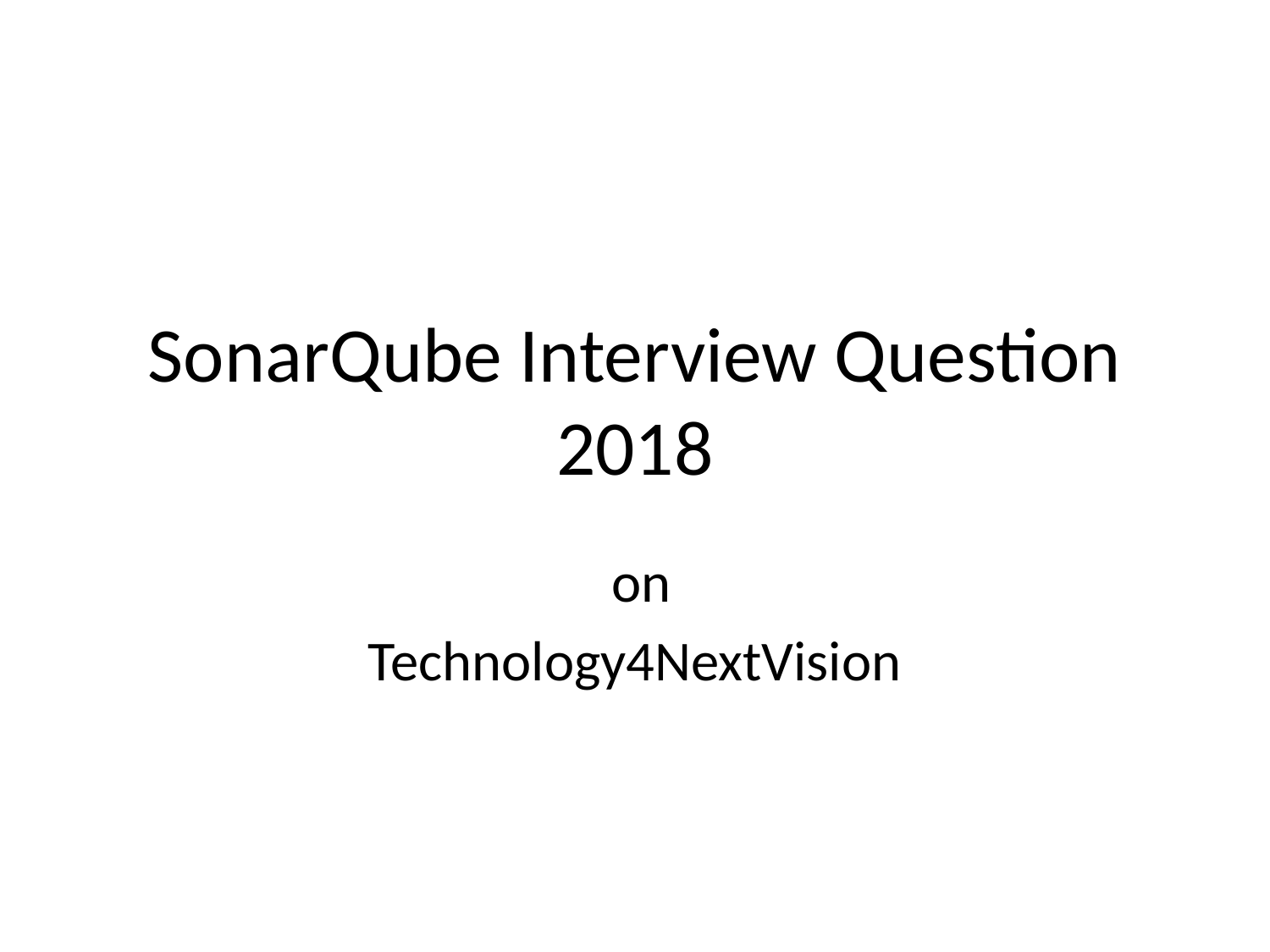

# SonarQube Interview Question 2018
 on
Technology4NextVision